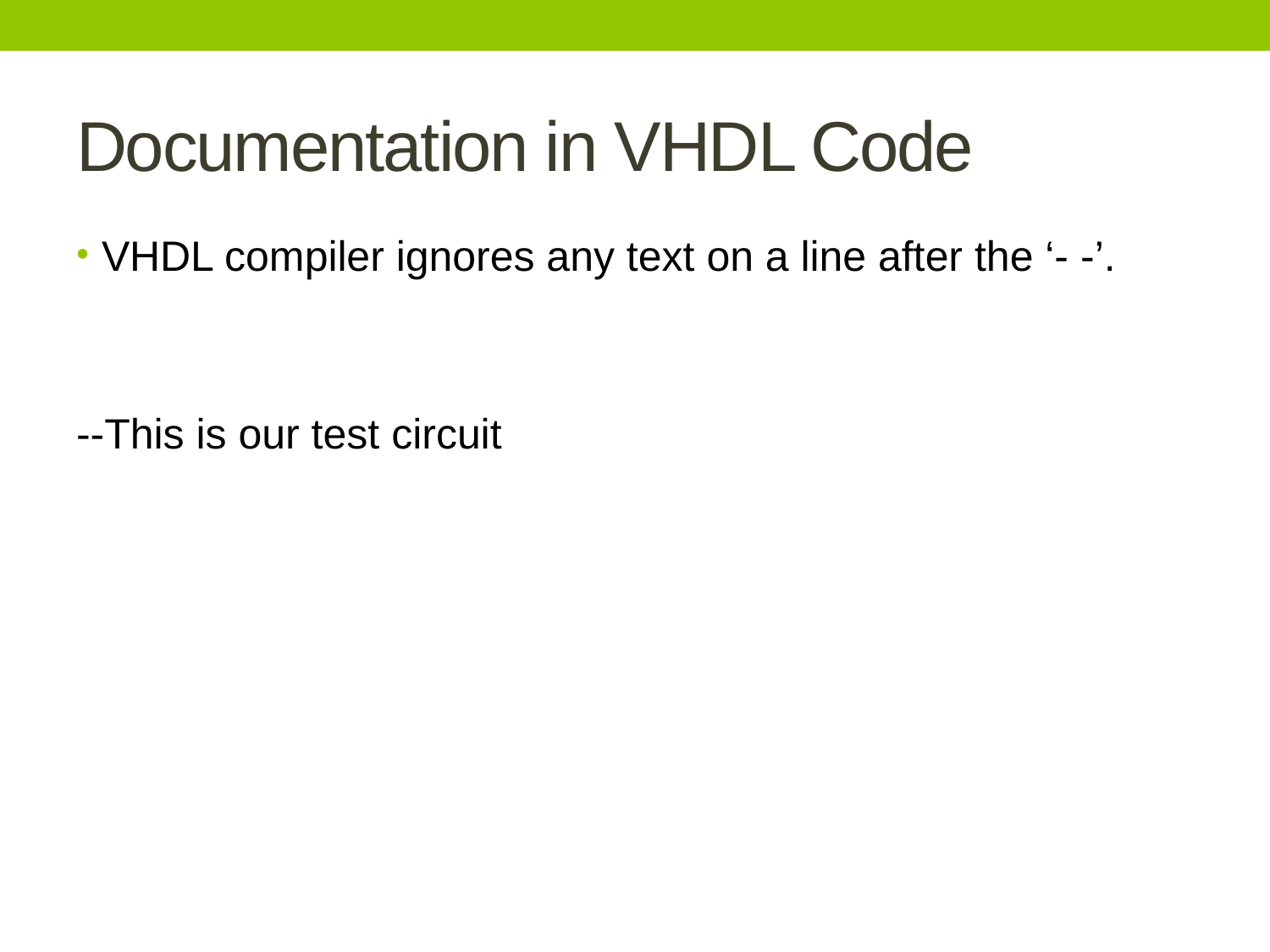

# Documentation in VHDL Code
VHDL compiler ignores any text on a line after the ‘- -’.

--This is our test circuit